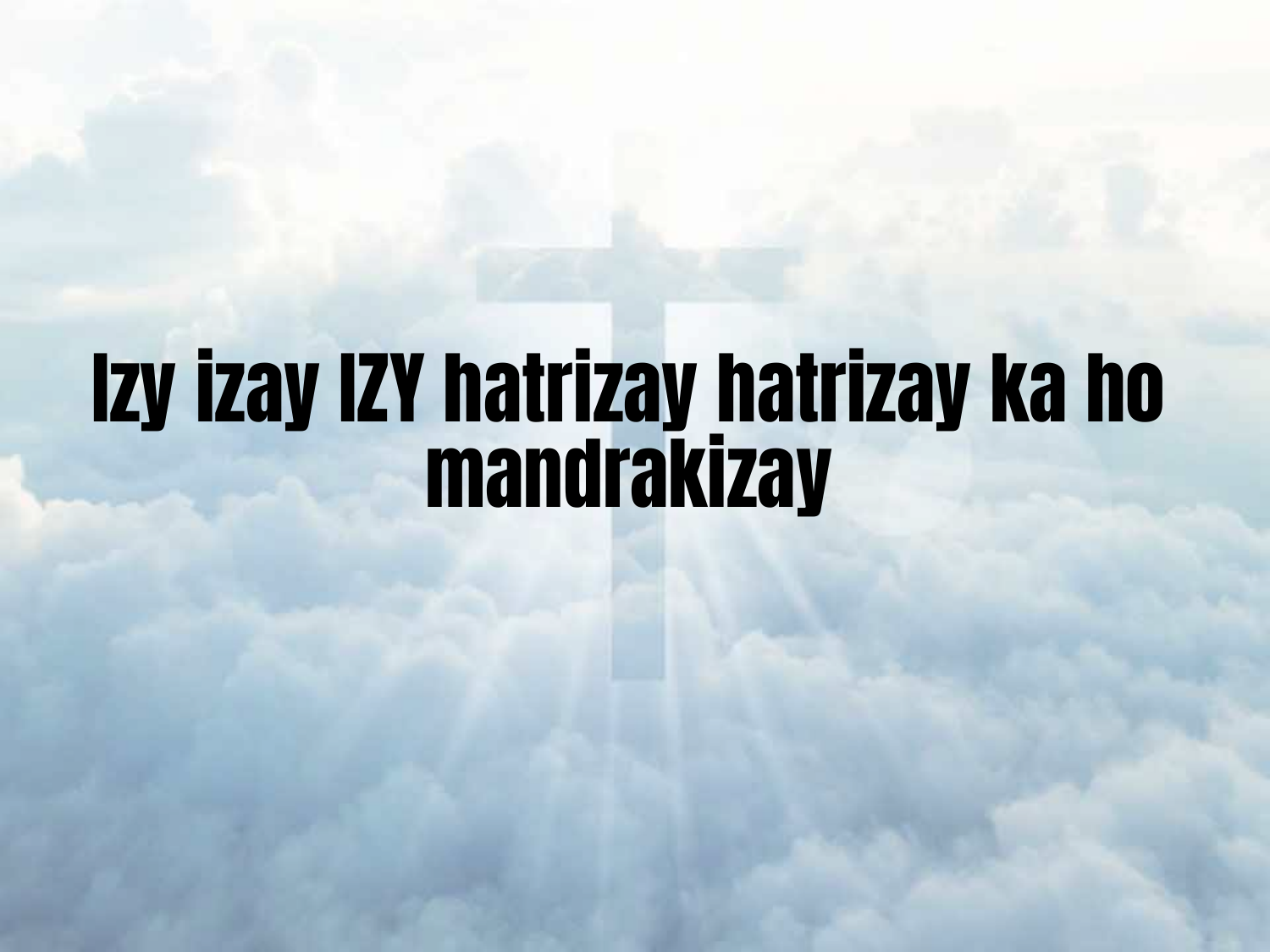

Izy izay IZY hatrizay hatrizay ka ho mandrakizay